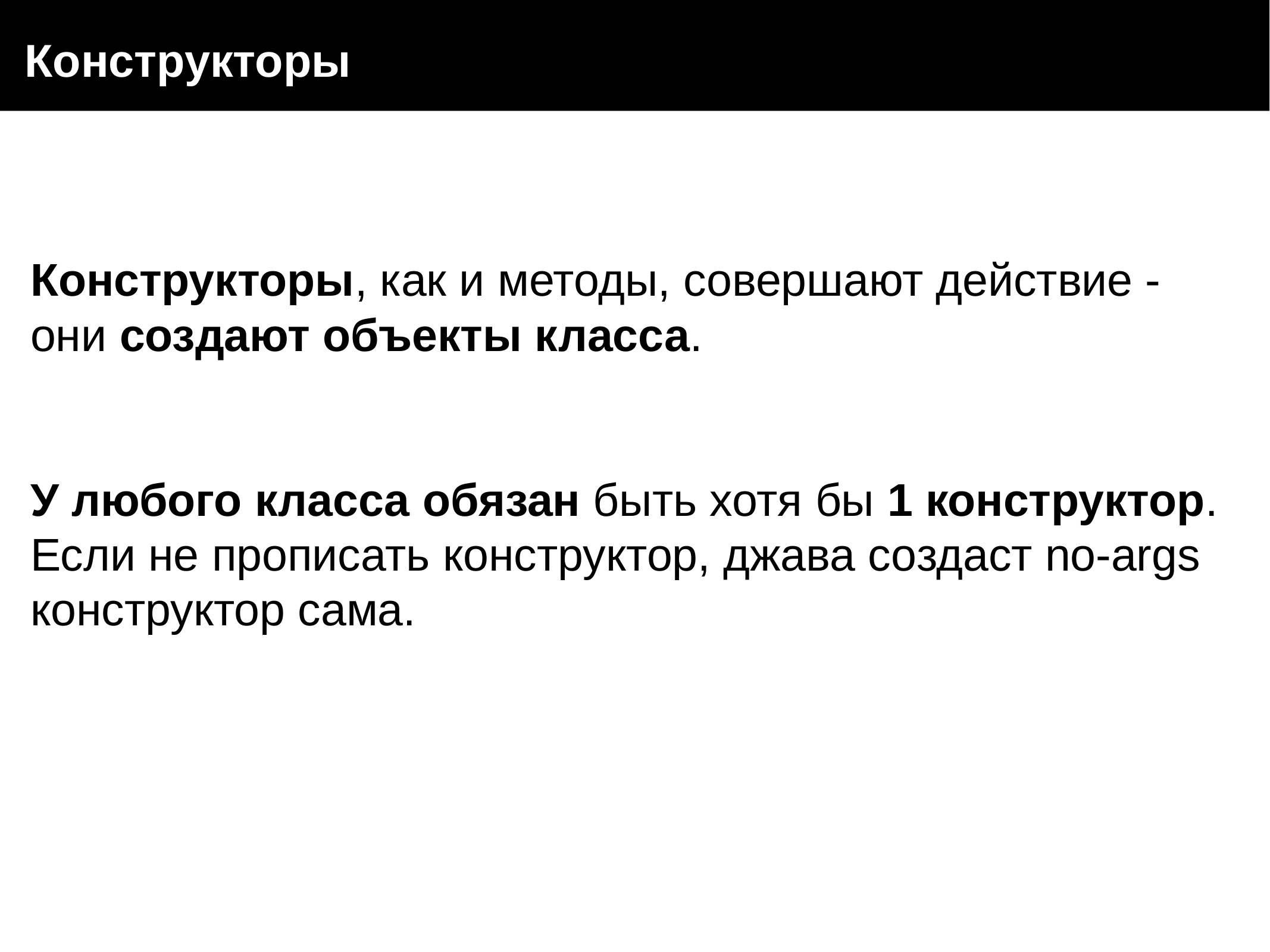

Конструкторы
Конструкторы, как и методы, совершают действие - они создают объекты класса.

У любого класса обязан быть хотя бы 1 конструктор. Если не прописать конструктор, джава создаст no-args конструктор сама.